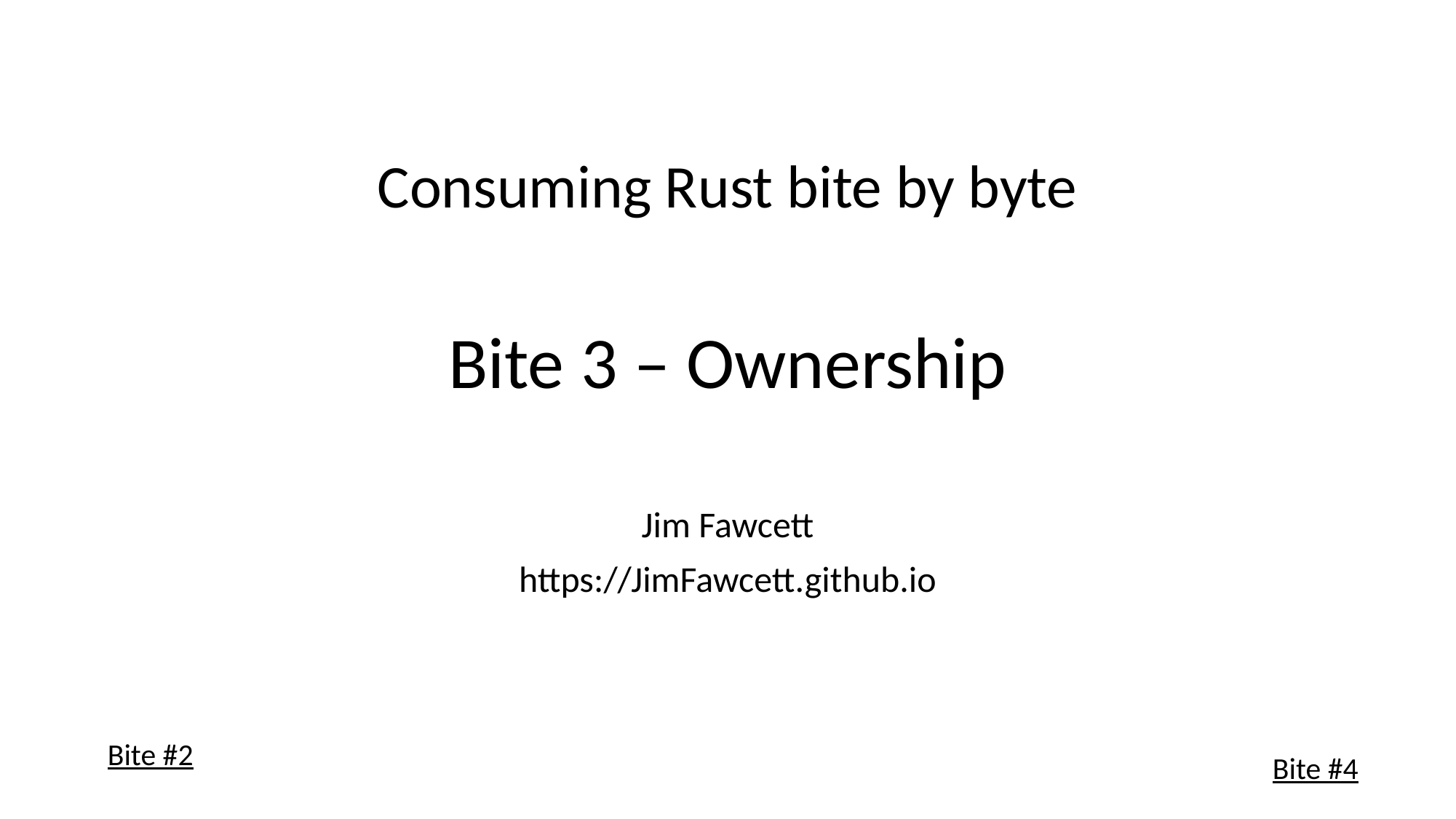

# Consuming Rust bite by byte Bite 3 – Ownership
Jim Fawcett
https://JimFawcett.github.io
Bite #2
Bite #4